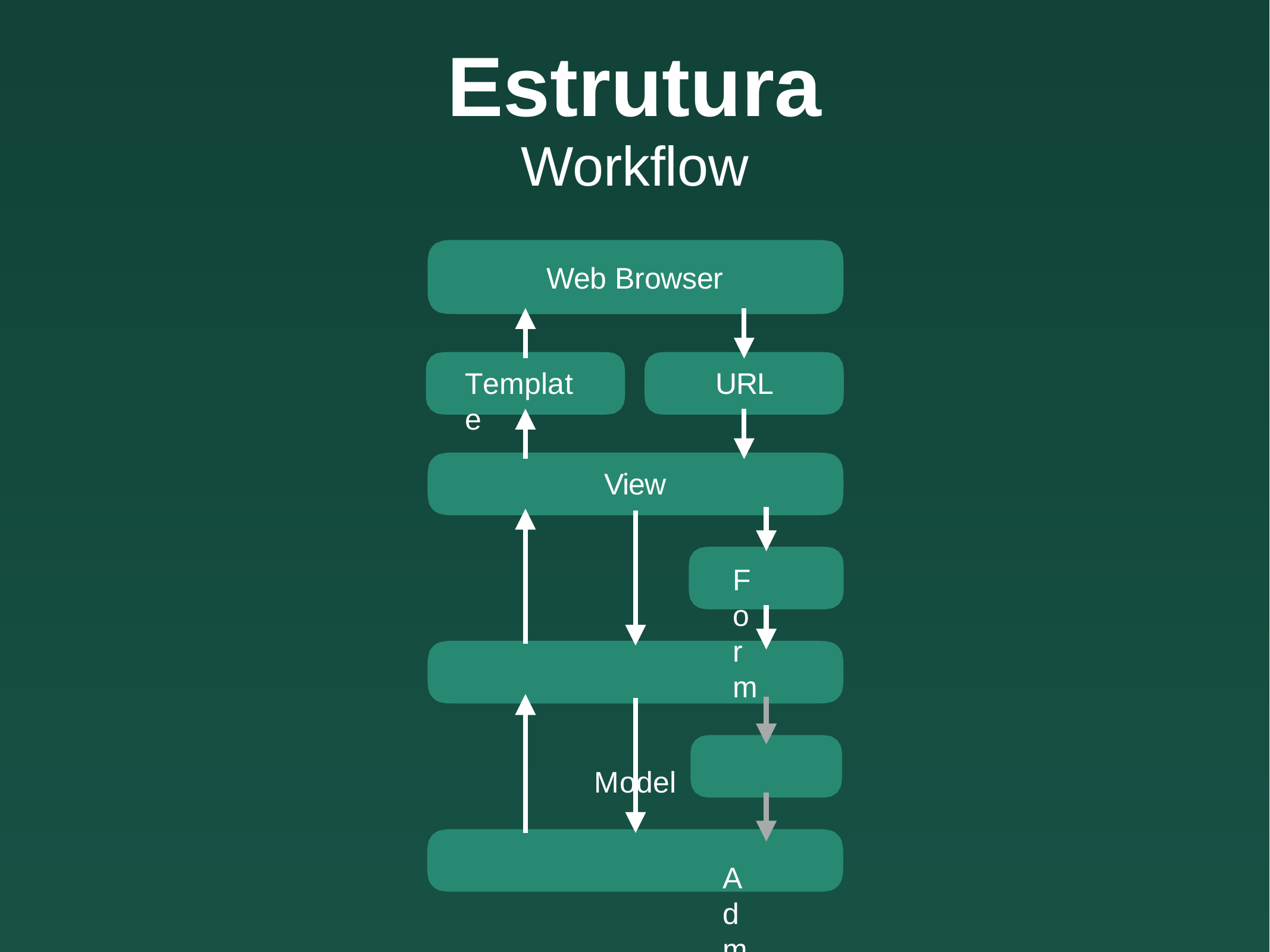

# Estrutura
Workflow

Web Browser

Template
URL

View

Form

Model

Admin

Database